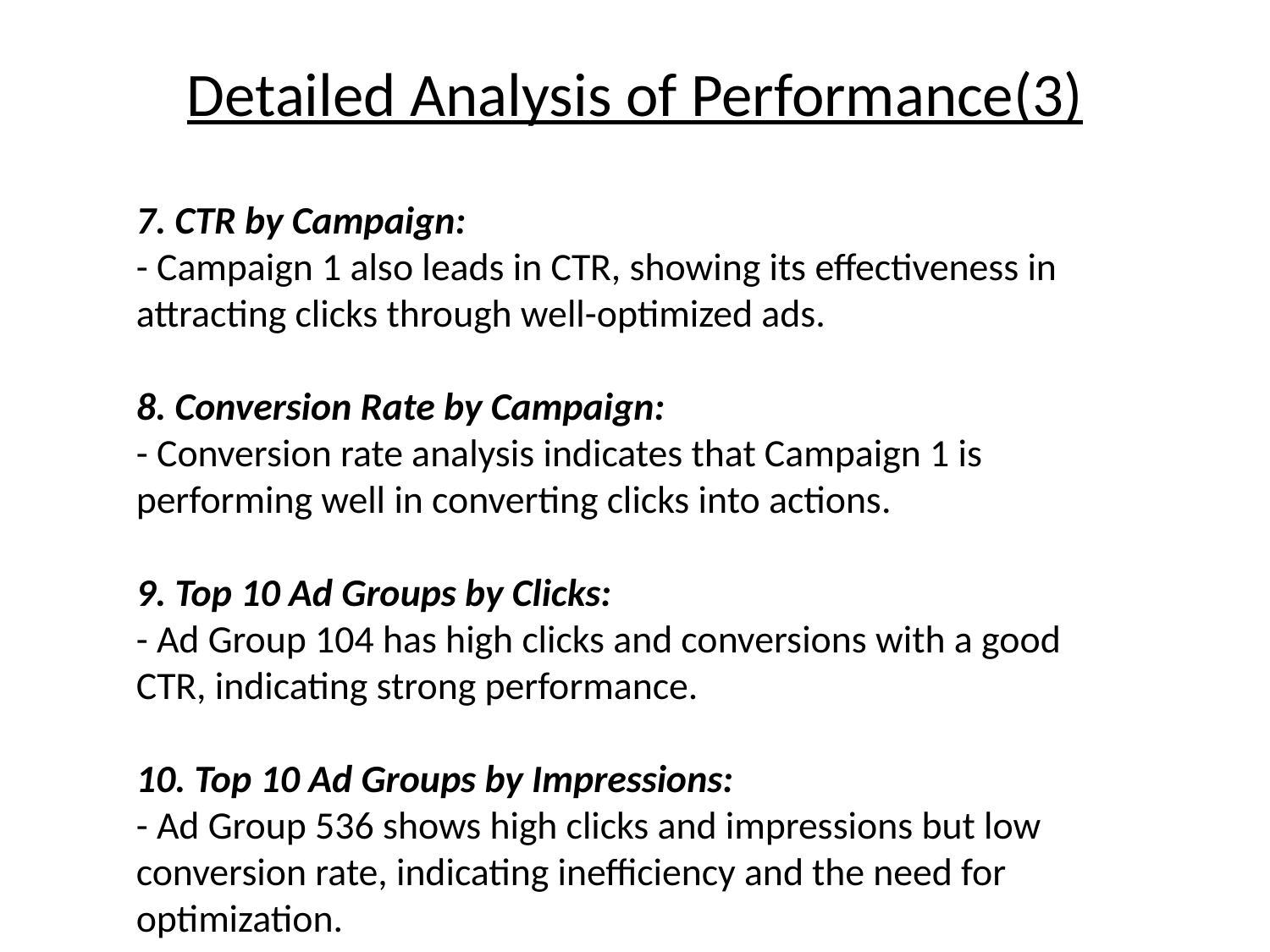

# Detailed Analysis of Performance(3)
7. CTR by Campaign:
- Campaign 1 also leads in CTR, showing its effectiveness in attracting clicks through well-optimized ads.

8. Conversion Rate by Campaign:
- Conversion rate analysis indicates that Campaign 1 is performing well in converting clicks into actions.

9. Top 10 Ad Groups by Clicks:
- Ad Group 104 has high clicks and conversions with a good CTR, indicating strong performance.

10. Top 10 Ad Groups by Impressions:
- Ad Group 536 shows high clicks and impressions but low conversion rate, indicating inefficiency and the need for optimization.